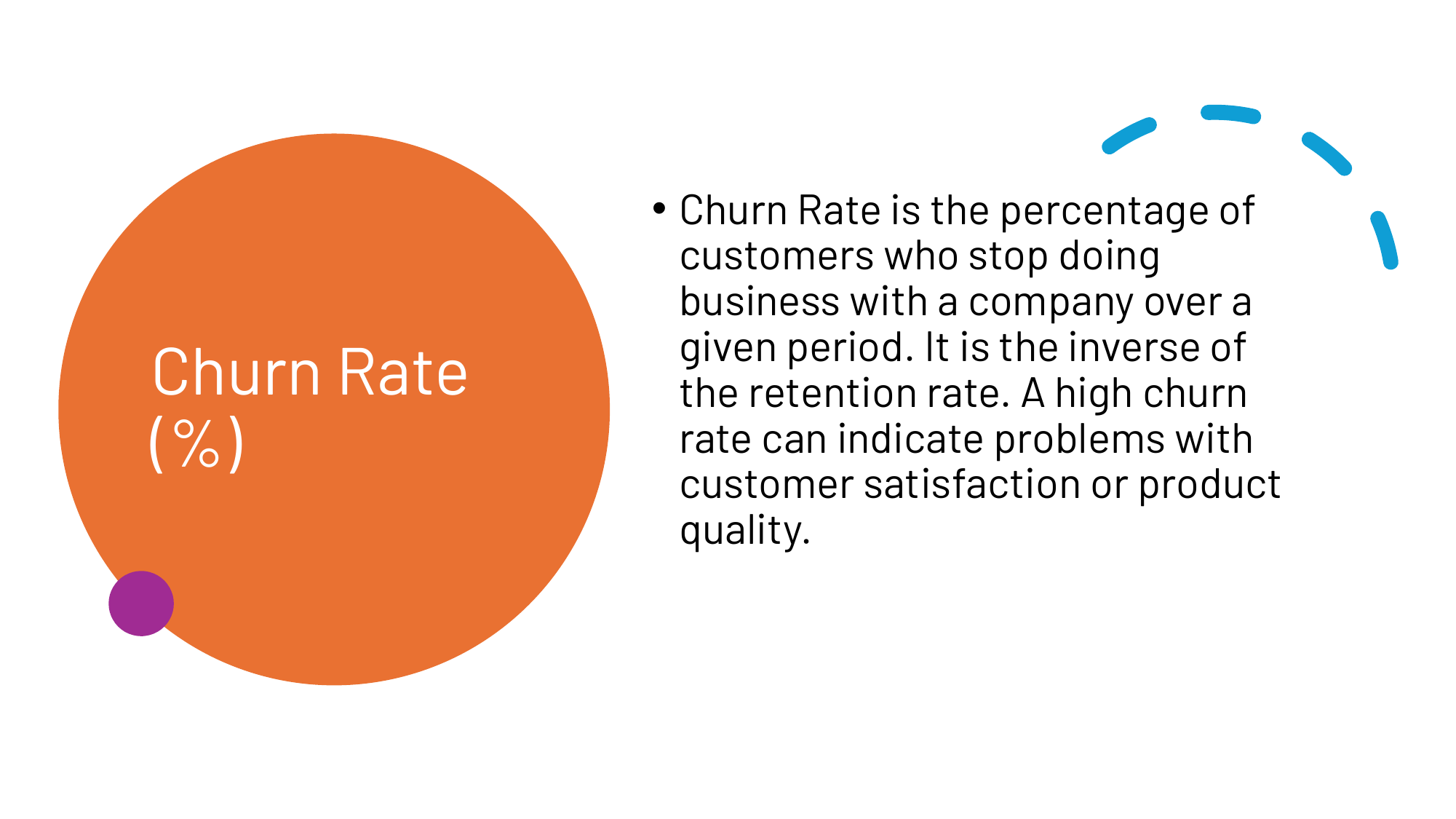

# Churn Rate (%)
Churn Rate is the percentage of customers who stop doing business with a company over a given period. It is the inverse of the retention rate. A high churn rate can indicate problems with customer satisfaction or product quality.